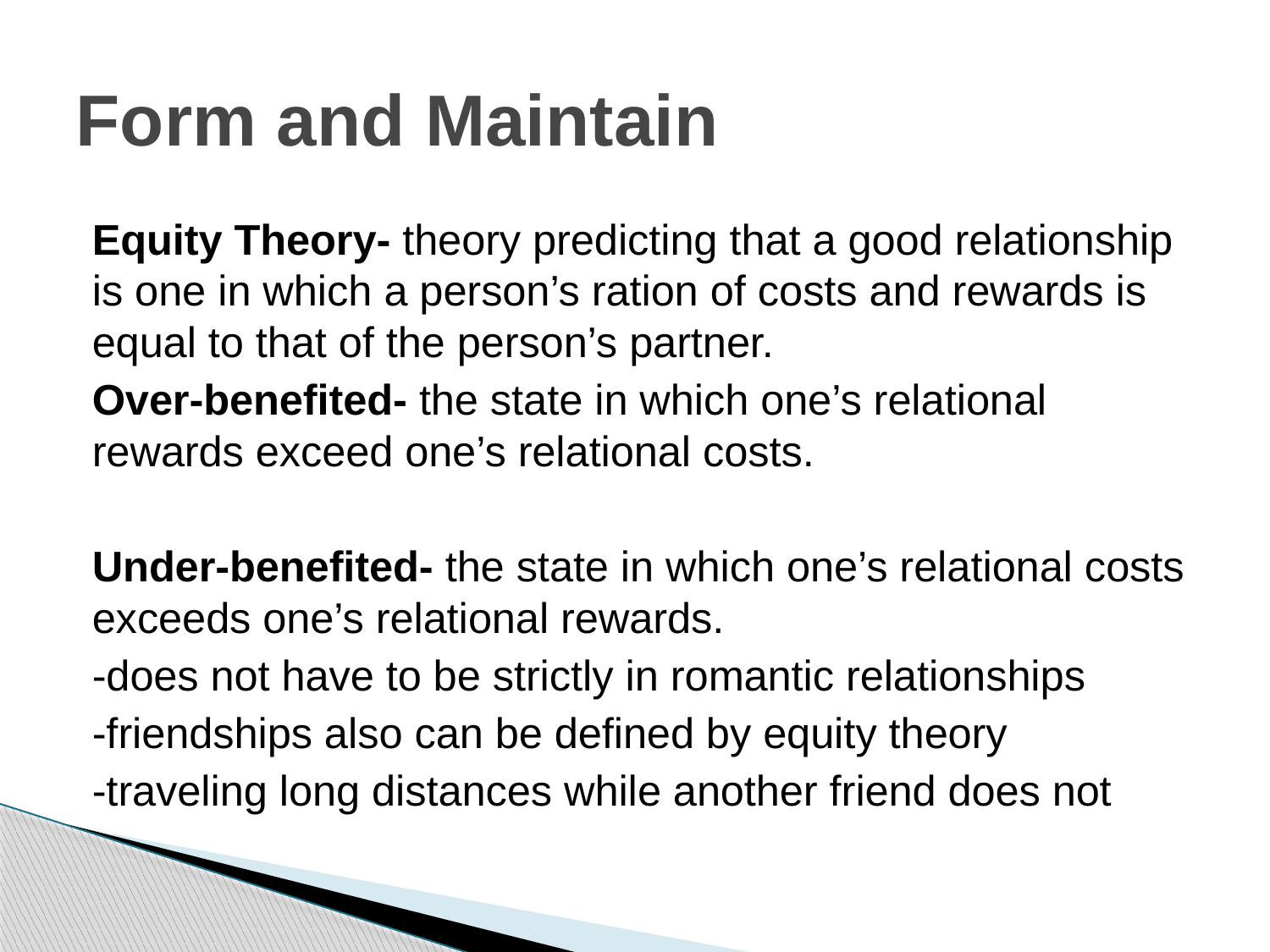

# Form and Maintain
Equity Theory- theory predicting that a good relationship is one in which a person’s ration of costs and rewards is equal to that of the person’s partner.
Over-benefited- the state in which one’s relational rewards exceed one’s relational costs.

Under-benefited- the state in which one’s relational costs exceeds one’s relational rewards.
-does not have to be strictly in romantic relationships
-friendships also can be defined by equity theory
-traveling long distances while another friend does not